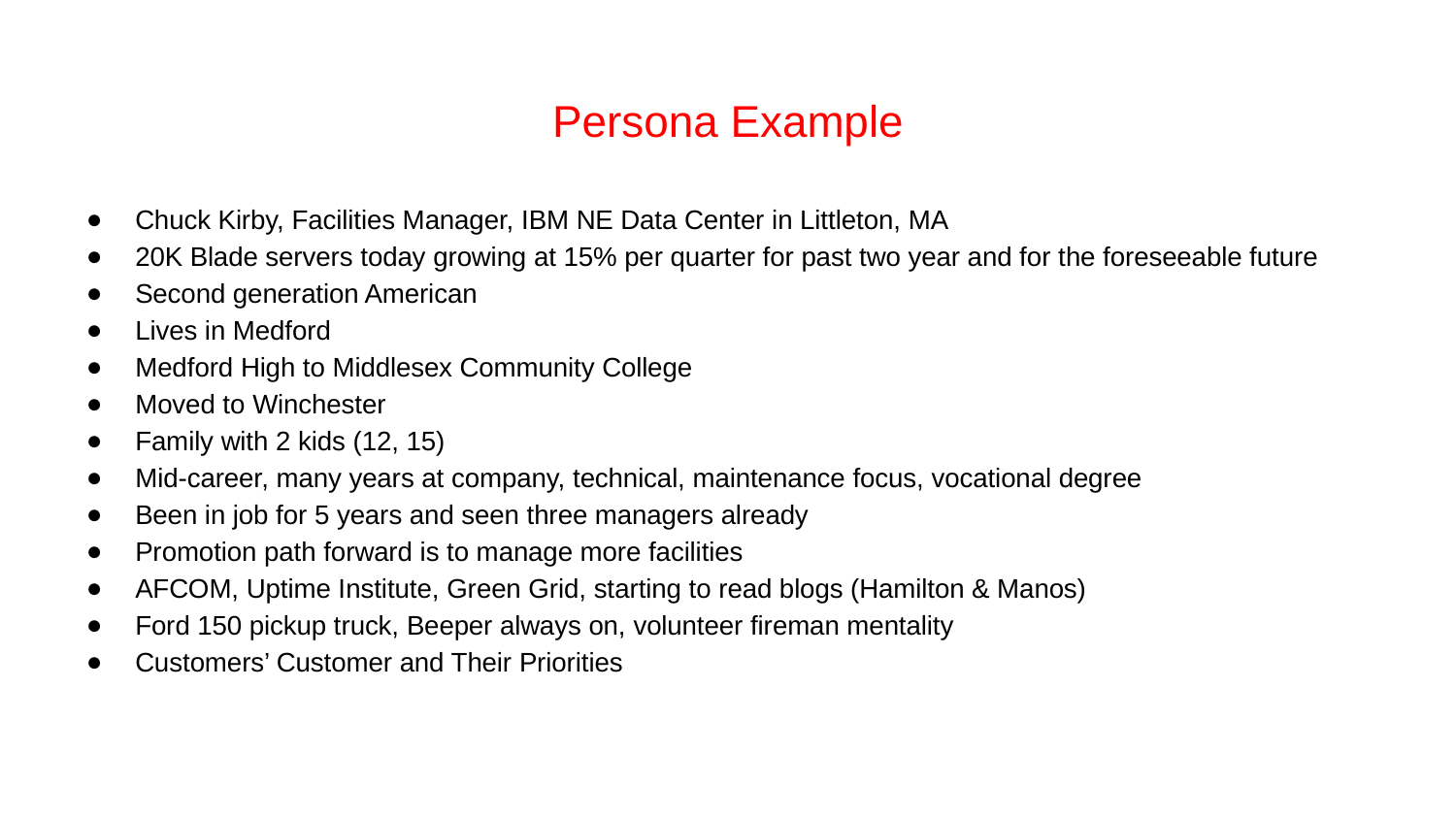

# Persona Example

Chuck Kirby, Facilities Manager, IBM NE Data Center in Littleton, MA
20K Blade servers today growing at 15% per quarter for past two year and for the foreseeable future
Second generation American
Lives in Medford
Medford High to Middlesex Community College
Moved to Winchester
Family with 2 kids (12, 15)
Mid-career, many years at company, technical, maintenance focus, vocational degree
Been in job for 5 years and seen three managers already
Promotion path forward is to manage more facilities
AFCOM, Uptime Institute, Green Grid, starting to read blogs (Hamilton & Manos)
Ford 150 pickup truck, Beeper always on, volunteer fireman mentality
Customers’ Customer and Their Priorities